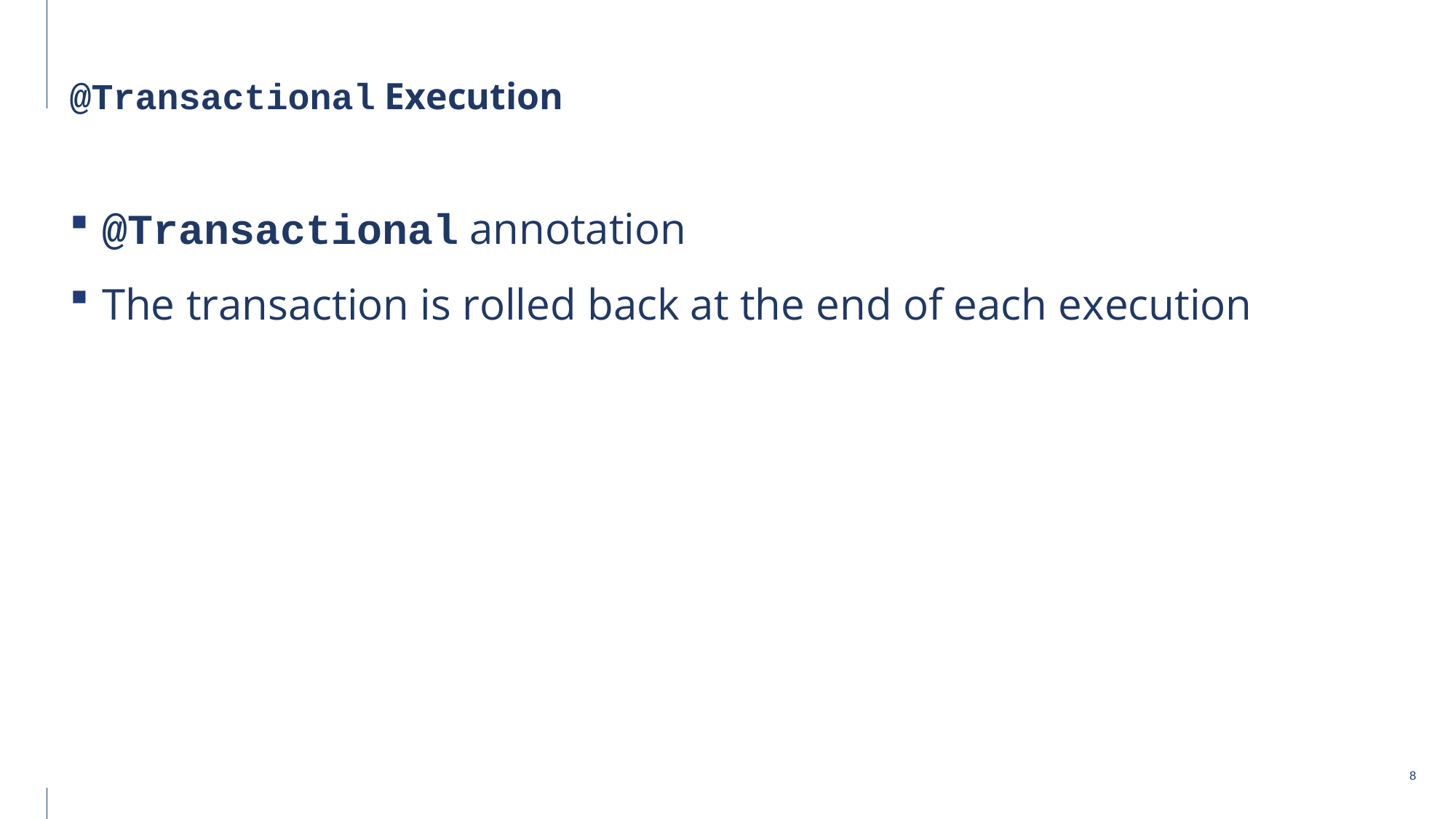

# @Transactional Execution
@Transactional annotation
The transaction is rolled back at the end of each execution